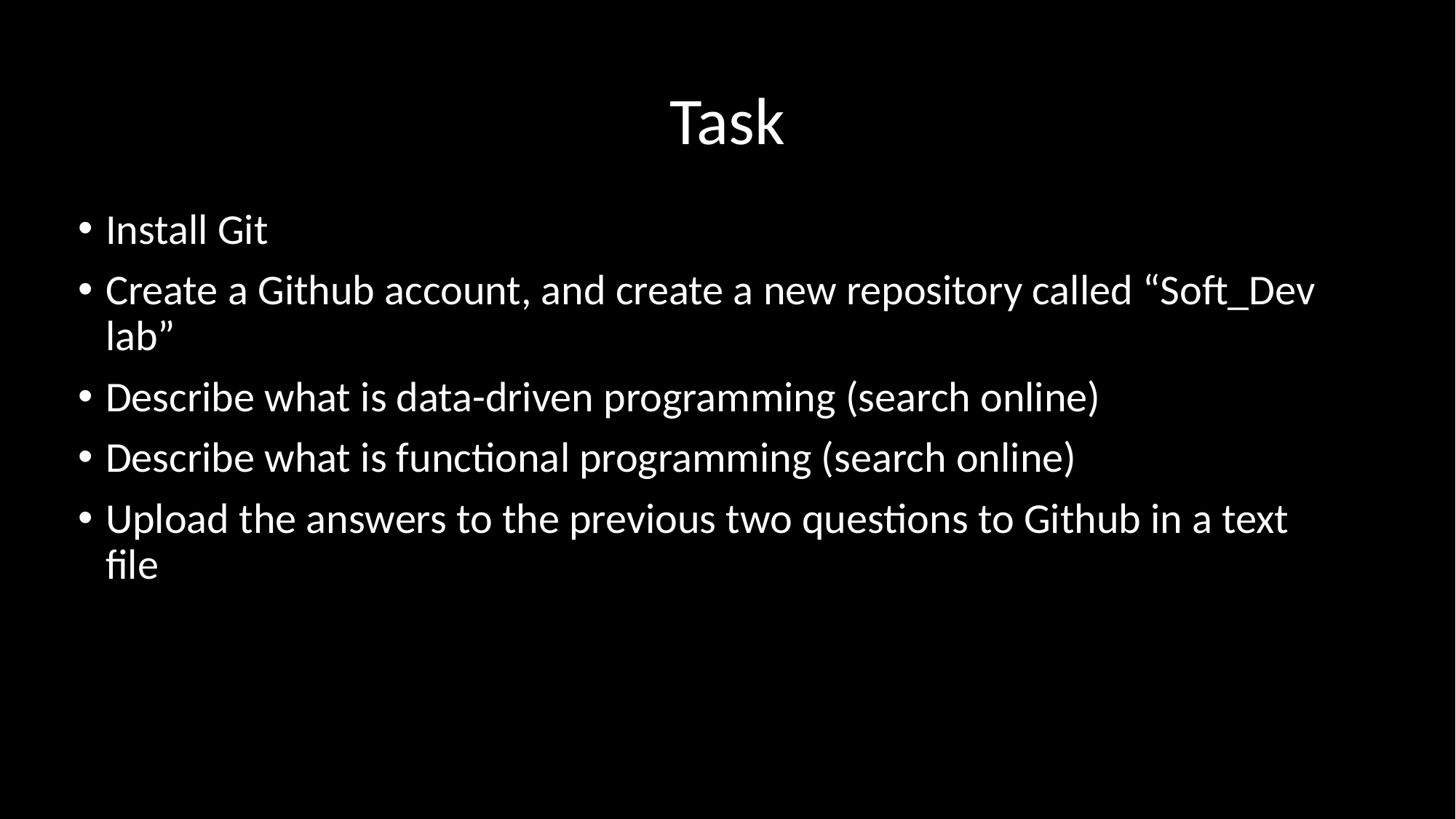

# Task
Install Git
Create a Github account, and create a new repository called “Soft_Dev lab”
Describe what is data-driven programming (search online)
Describe what is functional programming (search online)
Upload the answers to the previous two questions to Github in a text file